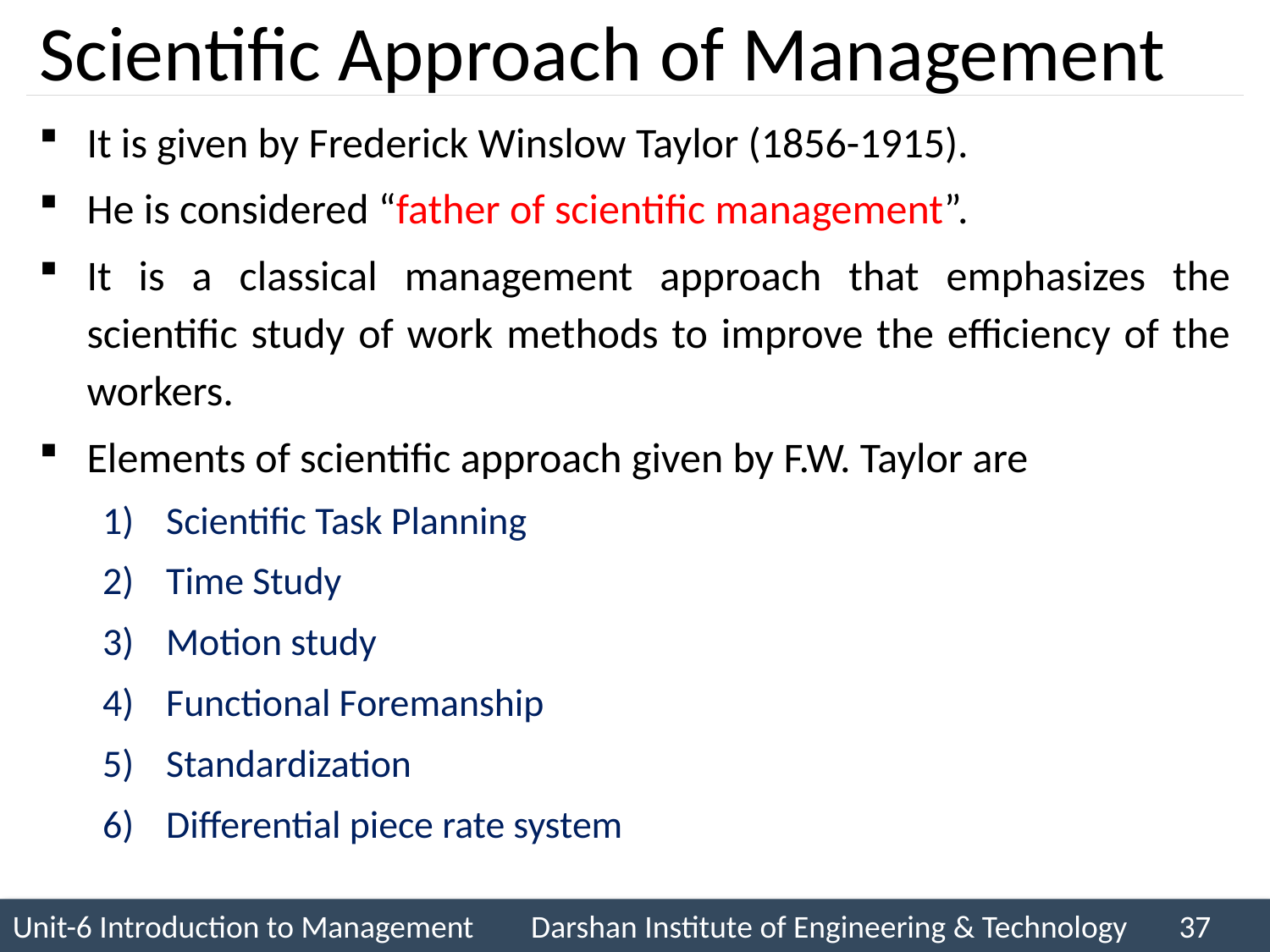

# Scientific Approach of Management
It is given by Frederick Winslow Taylor (1856-1915).
He is considered “father of scientific management”.
It is a classical management approach that emphasizes the scientific study of work methods to improve the efficiency of the workers.
Elements of scientific approach given by F.W. Taylor are
Scientific Task Planning
Time Study
Motion study
Functional Foremanship
Standardization
Differential piece rate system